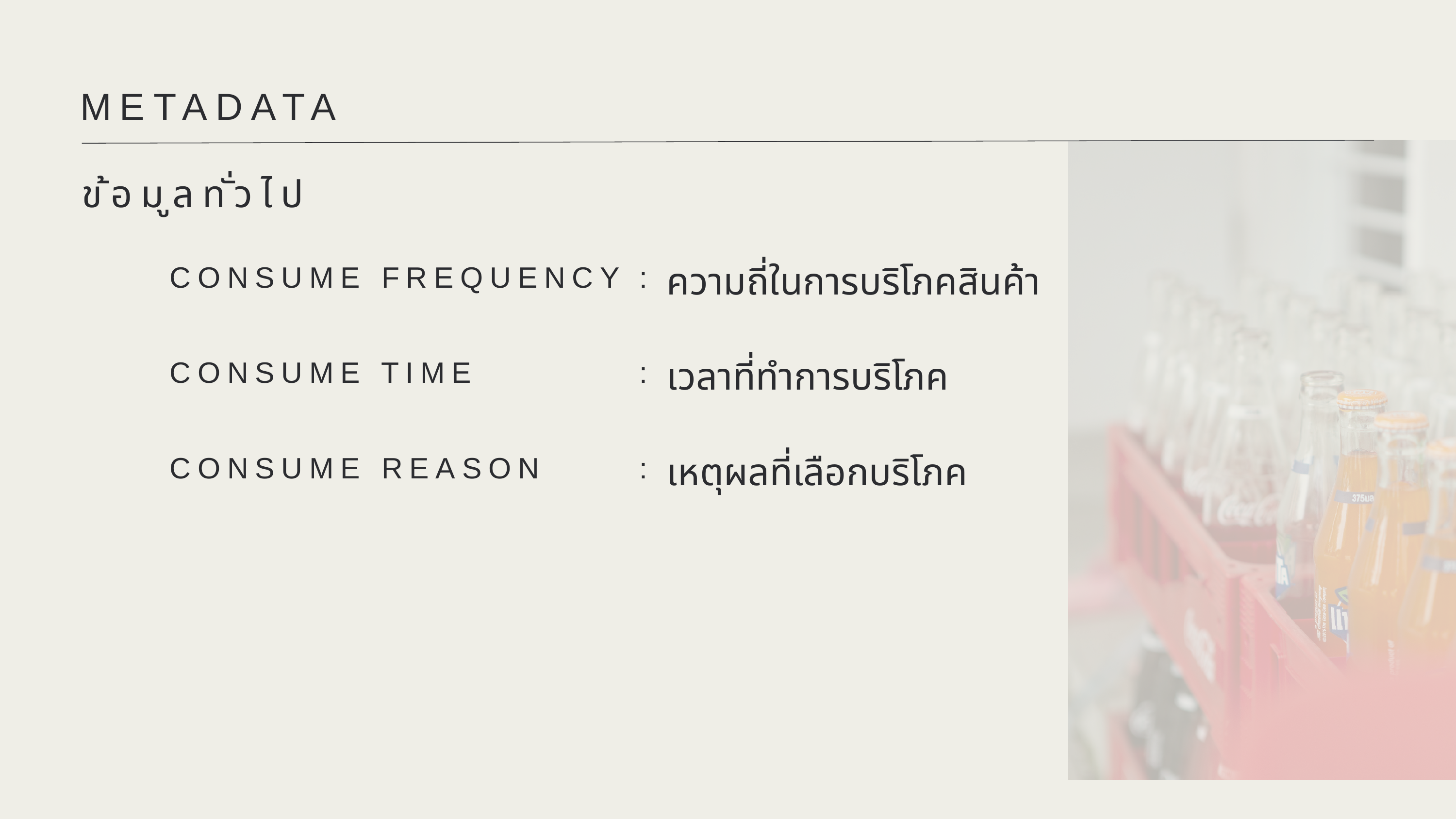

METADATA

ข้อมูลทั่วไป
CONSUME FREQUENCY
:
ความถี่ในการบริโภคสินค้า
CONSUME TIME
:
เวลาที่ทำการบริโภค
CONSUME REASON
:
เหตุผลที่เลือกบริโภค